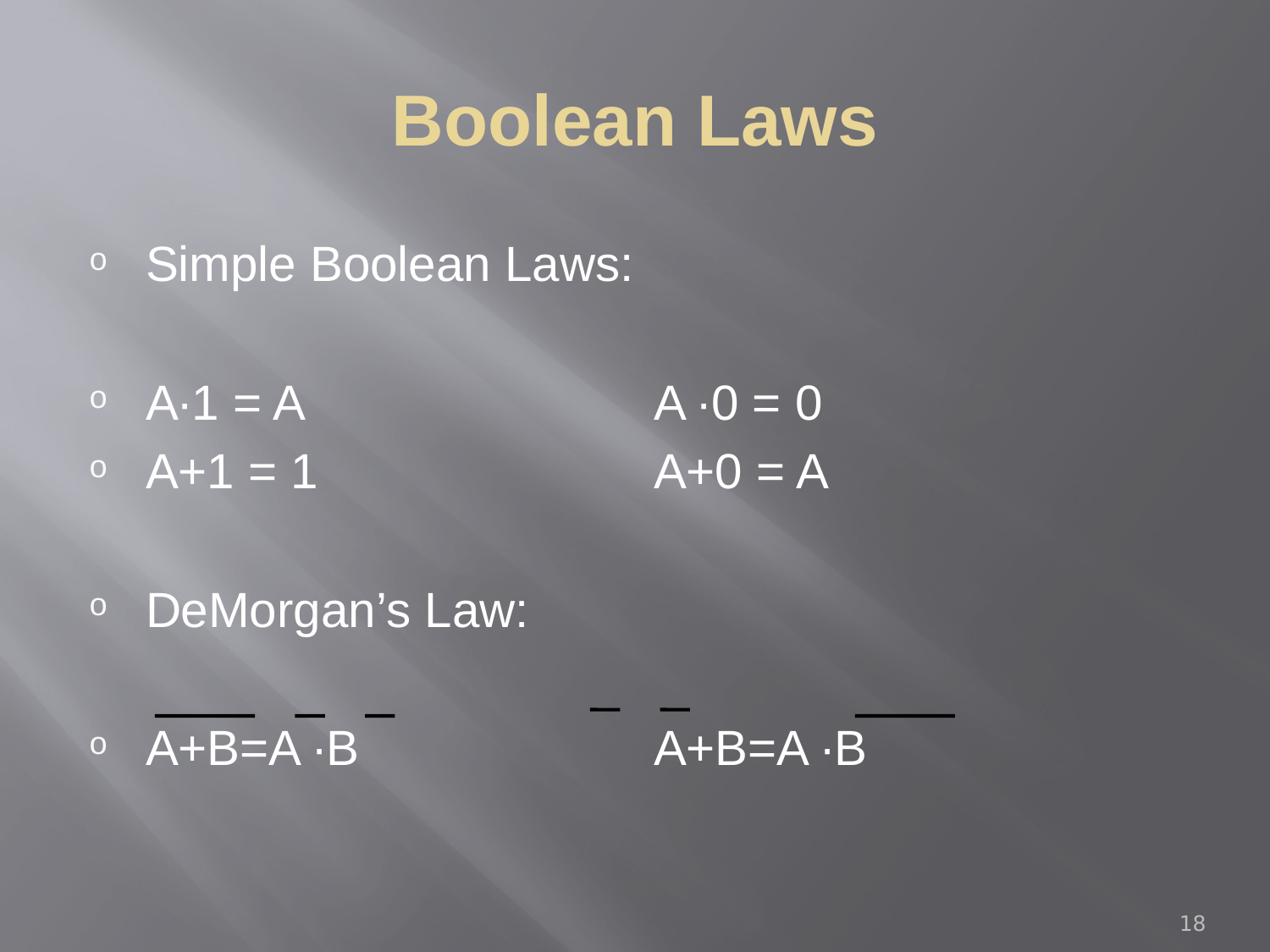

Boolean Laws
Simple Boolean Laws:

A∙1 = A			A ∙0 = 0
A+1 = 1			A+0 = A

DeMorgan’s Law:

A+B=A ∙B			A+B=A ∙B

18